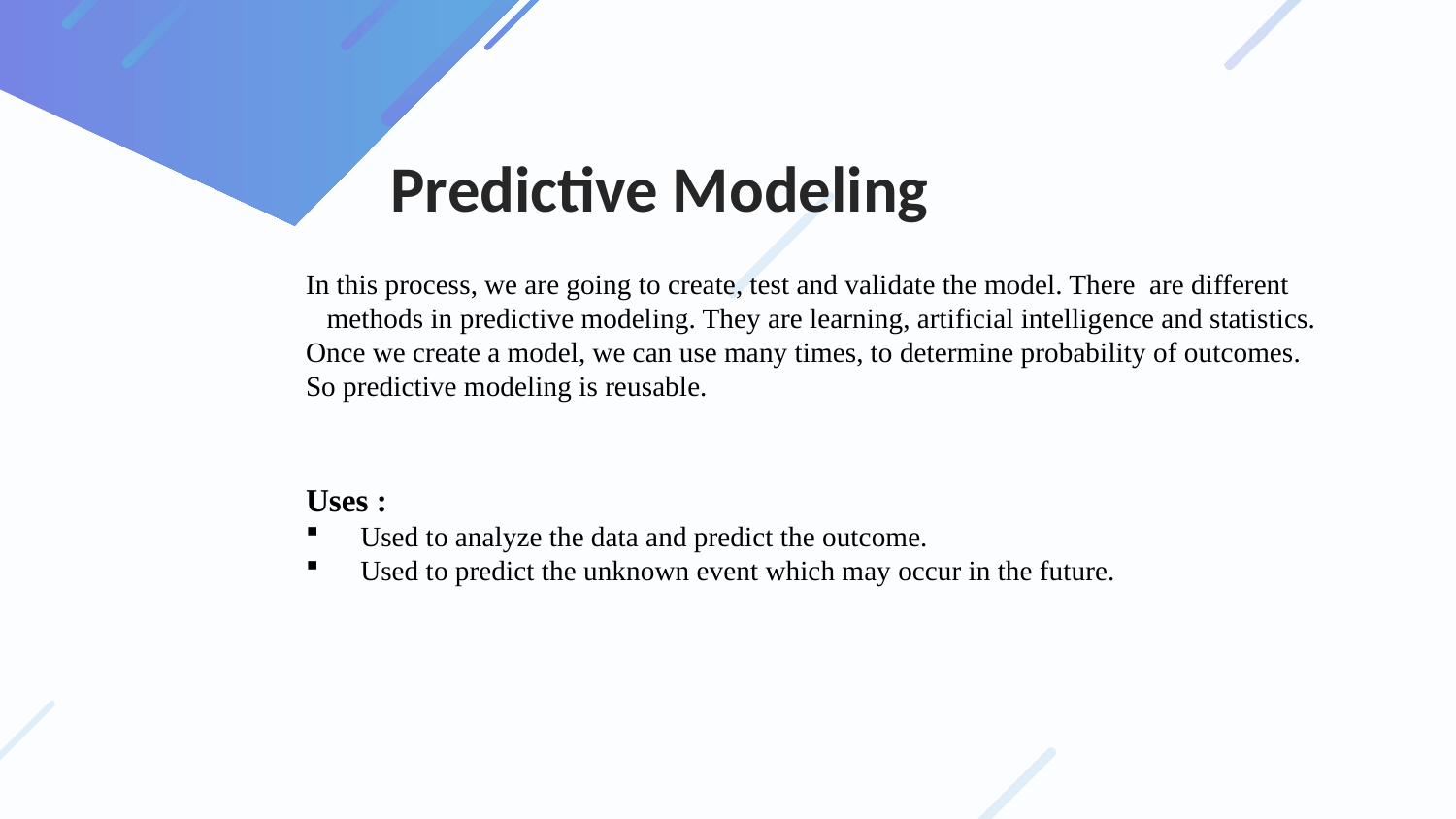

# Predictive Modeling
In this process, we are going to create, test and validate the model. There  are different               methods in predictive modeling. They are learning, artificial intelligence and statistics.
Once we create a model, we can use many times, to determine probability of outcomes.
So predictive modeling is reusable.
Uses :
Used to analyze the data and predict the outcome.
Used to predict the unknown event which may occur in the future.